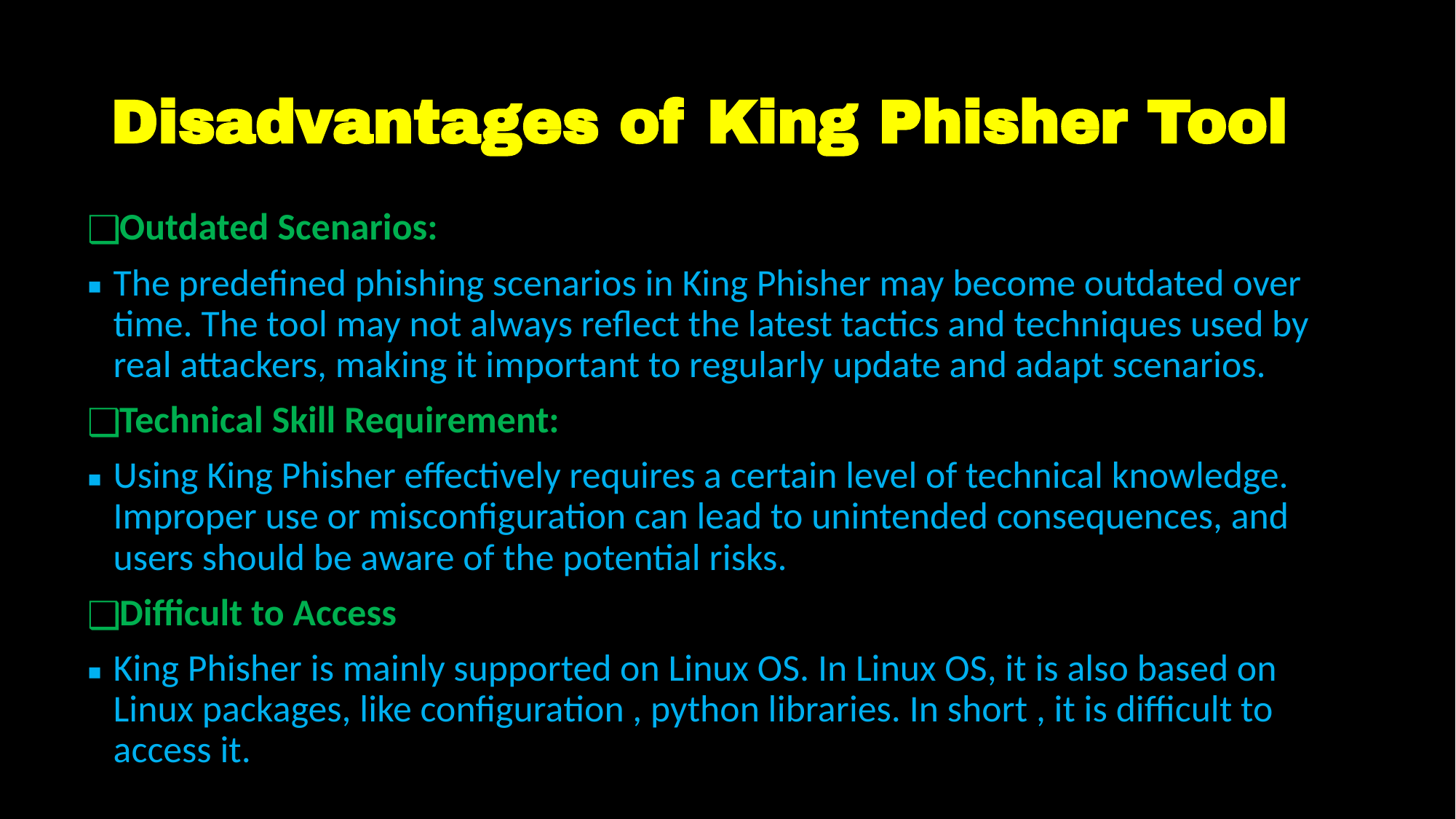

# Disadvantages of King Phisher Tool
Outdated Scenarios:
The predefined phishing scenarios in King Phisher may become outdated over time. The tool may not always reflect the latest tactics and techniques used by real attackers, making it important to regularly update and adapt scenarios.
Technical Skill Requirement:
Using King Phisher effectively requires a certain level of technical knowledge. Improper use or misconfiguration can lead to unintended consequences, and users should be aware of the potential risks.
Difficult to Access
King Phisher is mainly supported on Linux OS. In Linux OS, it is also based on Linux packages, like configuration , python libraries. In short , it is difficult to access it.